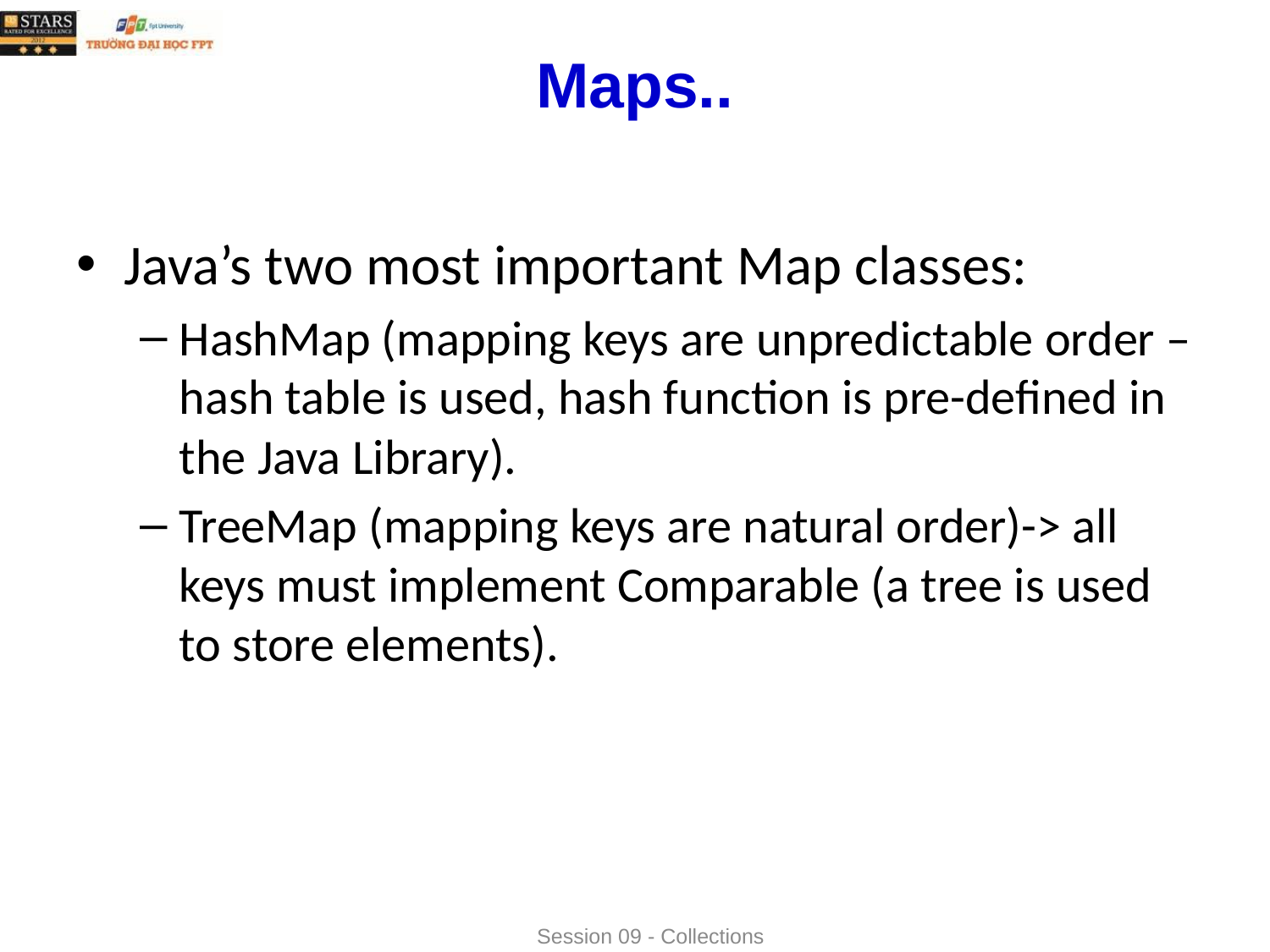

# Maps..
Java’s two most important Map classes:
HashMap (mapping keys are unpredictable order – hash table is used, hash function is pre-defined in the Java Library).
TreeMap (mapping keys are natural order)-> all keys must implement Comparable (a tree is used to store elements).

Session 09 - Collections